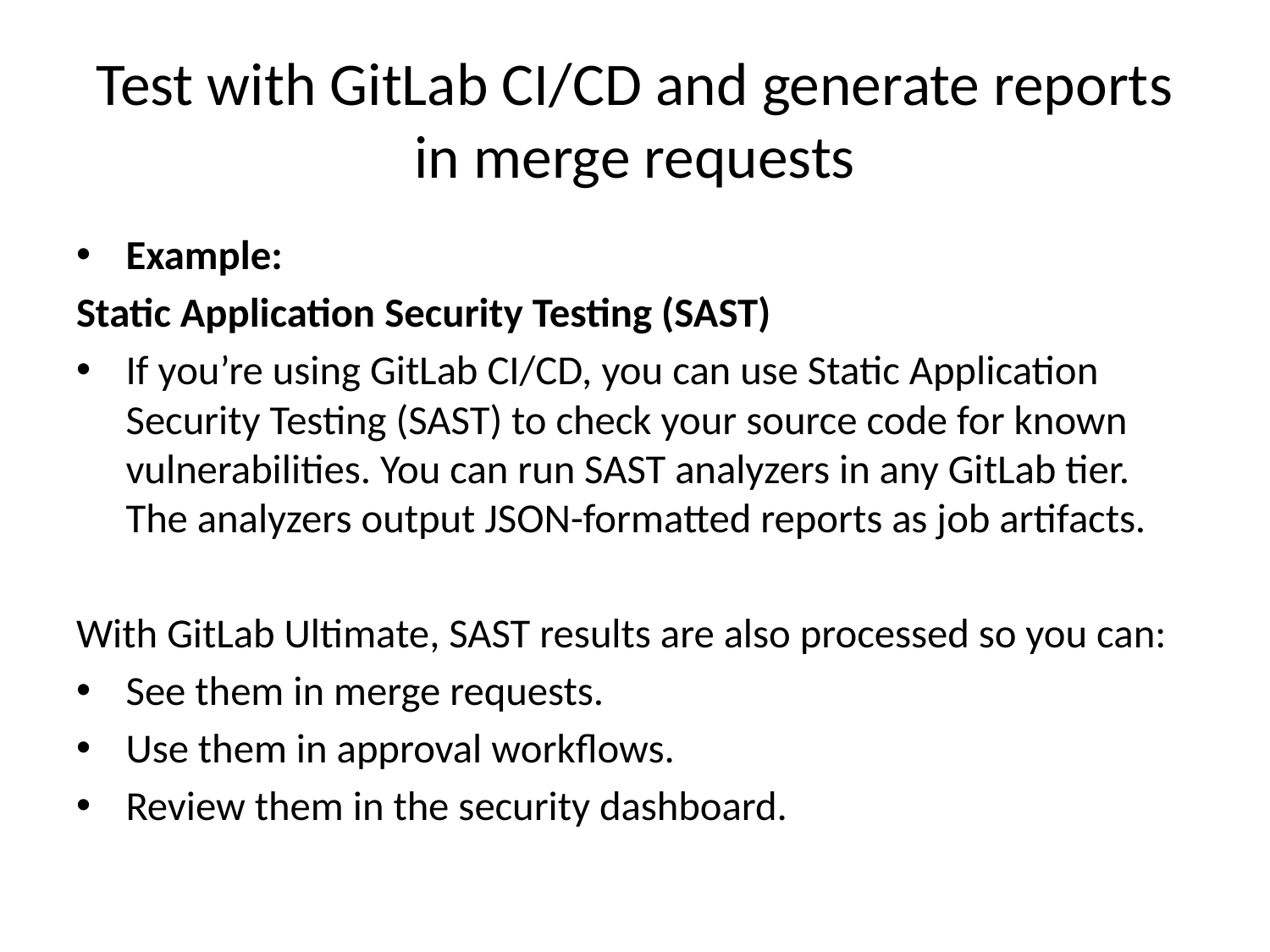

# Test with GitLab CI/CD and generate reports in merge requests
Example:
Static Application Security Testing (SAST)
If you’re using GitLab CI/CD, you can use Static Application Security Testing (SAST) to check your source code for known vulnerabilities. You can run SAST analyzers in any GitLab tier. The analyzers output JSON-formatted reports as job artifacts.

With GitLab Ultimate, SAST results are also processed so you can:
See them in merge requests.
Use them in approval workflows.
Review them in the security dashboard.